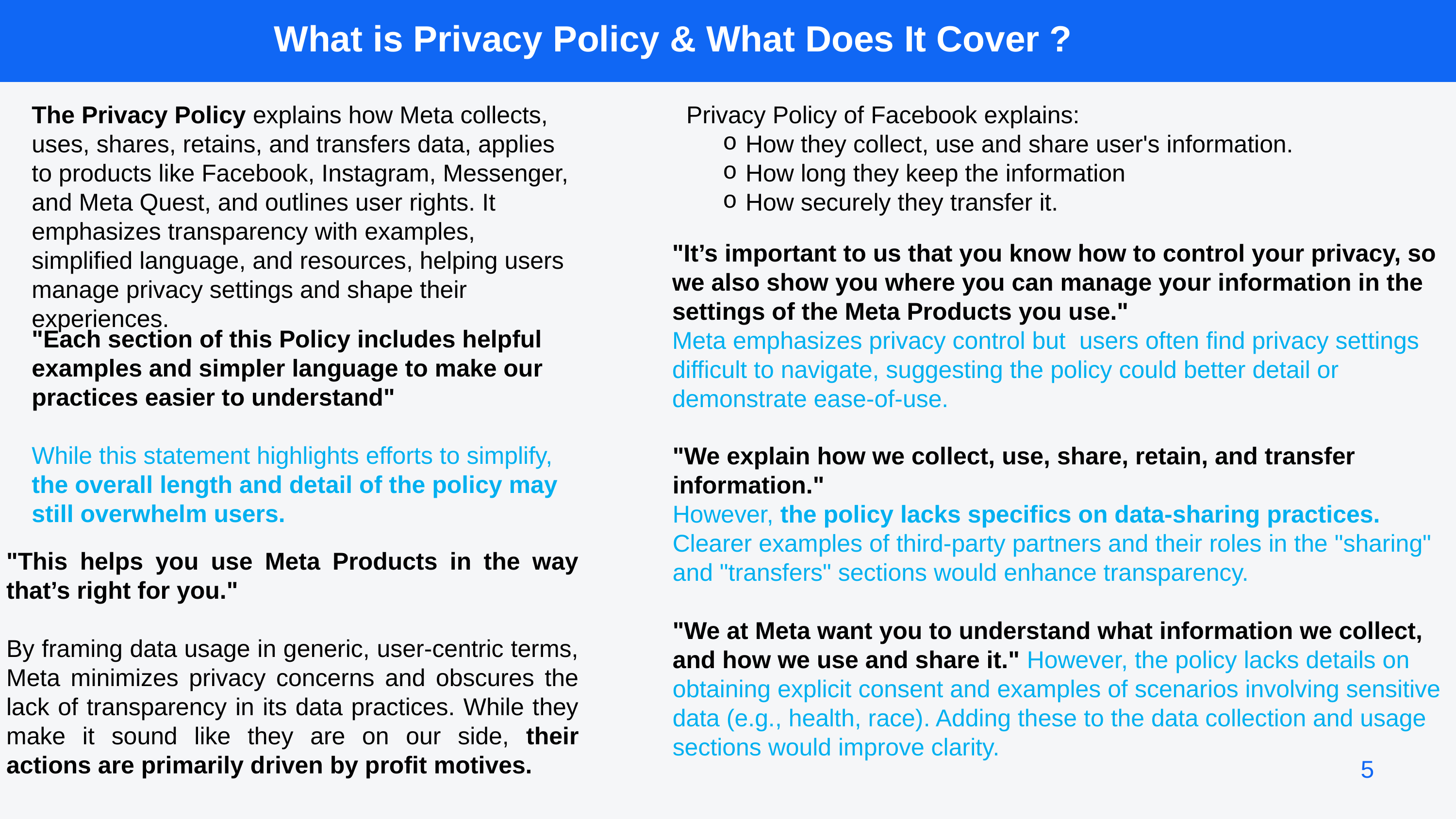

What is Privacy Policy & What Does It Cover ?
The Privacy Policy explains how Meta collects, uses, shares, retains, and transfers data, applies to products like Facebook, Instagram, Messenger, and Meta Quest, and outlines user rights. It emphasizes transparency with examples, simplified language, and resources, helping users manage privacy settings and shape their experiences.

Privacy Policy of Facebook explains:
How they collect, use and share user's information.
How long they keep the information
How securely they transfer it.

"It’s important to us that you know how to control your privacy, so we also show you where you can manage your information in the settings of the Meta Products you use."
Meta emphasizes privacy control but  users often find privacy settings difficult to navigate, suggesting the policy could better detail or demonstrate ease-of-use.

"Each section of this Policy includes helpful examples and simpler language to make our practices easier to understand"

While this statement highlights efforts to simplify, the overall length and detail of the policy may still overwhelm users.

"We explain how we collect, use, share, retain, and transfer information."
However, the policy lacks specifics on data-sharing practices. Clearer examples of third-party partners and their roles in the "sharing" and "transfers" sections would enhance transparency.

"We at Meta want you to understand what information we collect, and how we use and share it." However, the policy lacks details on obtaining explicit consent and examples of scenarios involving sensitive data (e.g., health, race). Adding these to the data collection and usage sections would improve clarity.

"This helps you use Meta Products in the way that’s right for you."

By framing data usage in generic, user-centric terms, Meta minimizes privacy concerns and obscures the lack of transparency in its data practices. While they make it sound like they are on our side, their actions are primarily driven by profit motives.

5